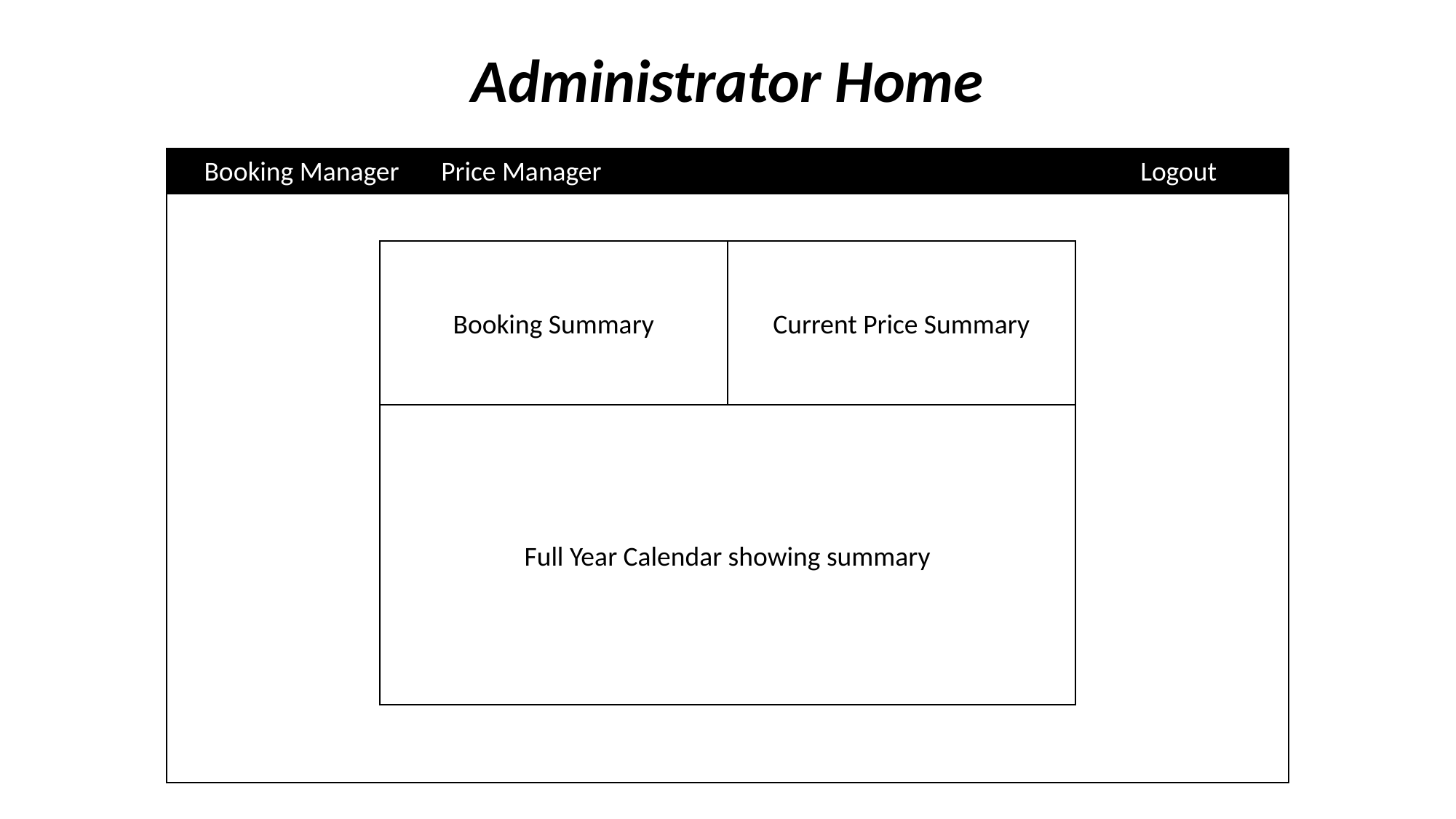

Administrator Home

Booking Manager
Price Manager
Logout
Booking Summary
Current Price Summary
Full Year Calendar showing summary